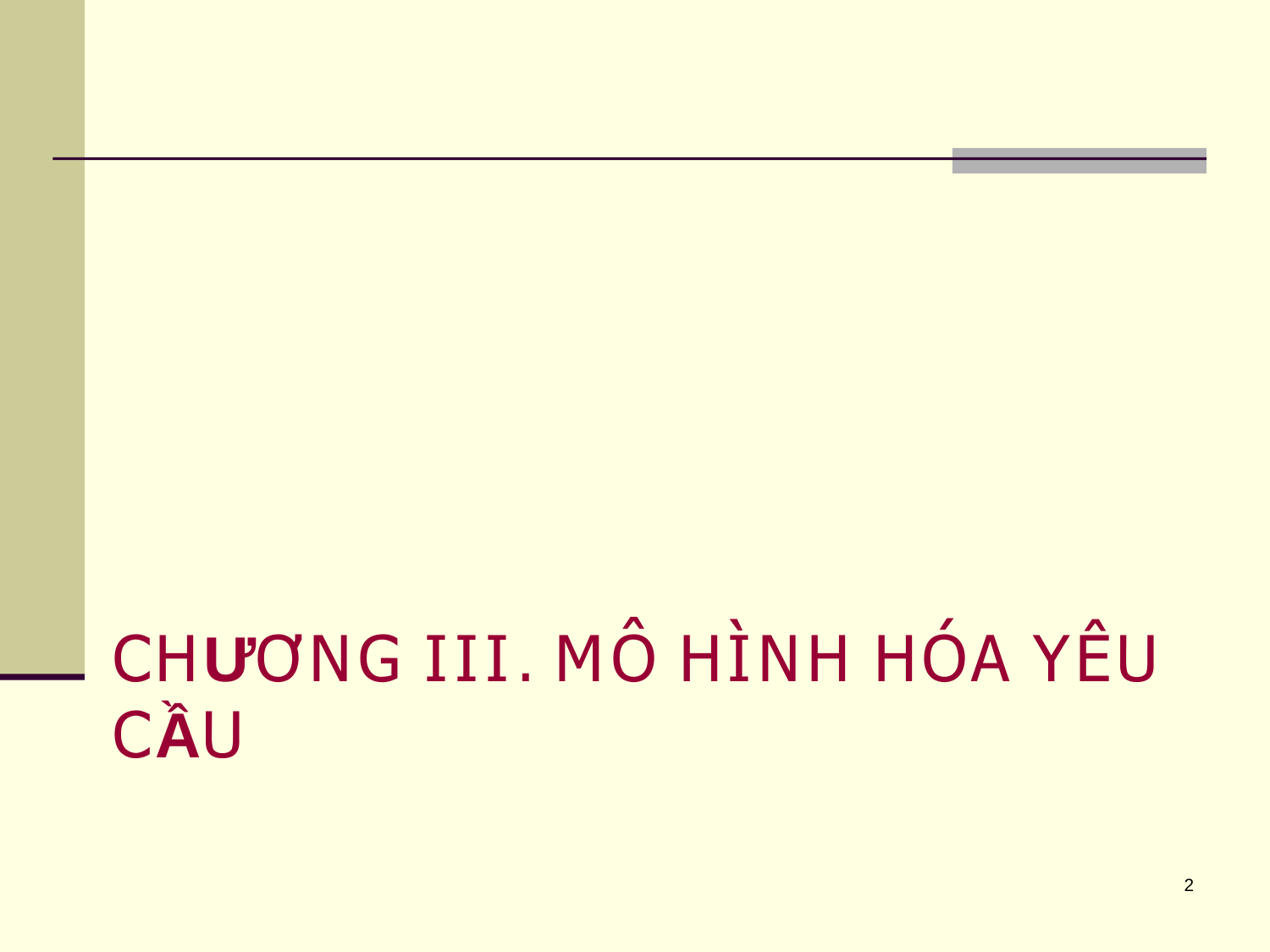

# Chương iII. Mô hình hóa yêu cầu
2